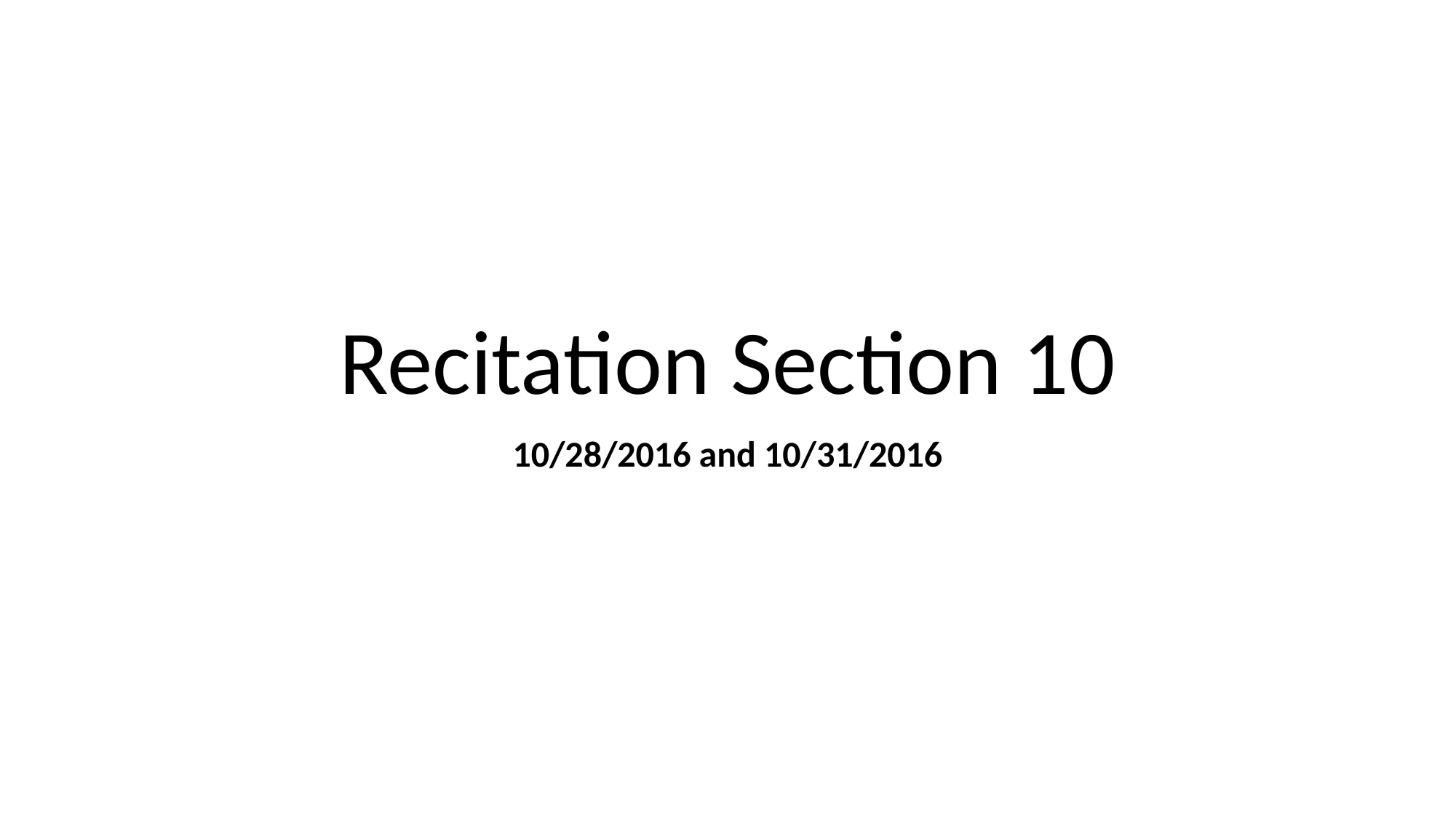

# Recitation Section 10
10/28/2016 and 10/31/2016